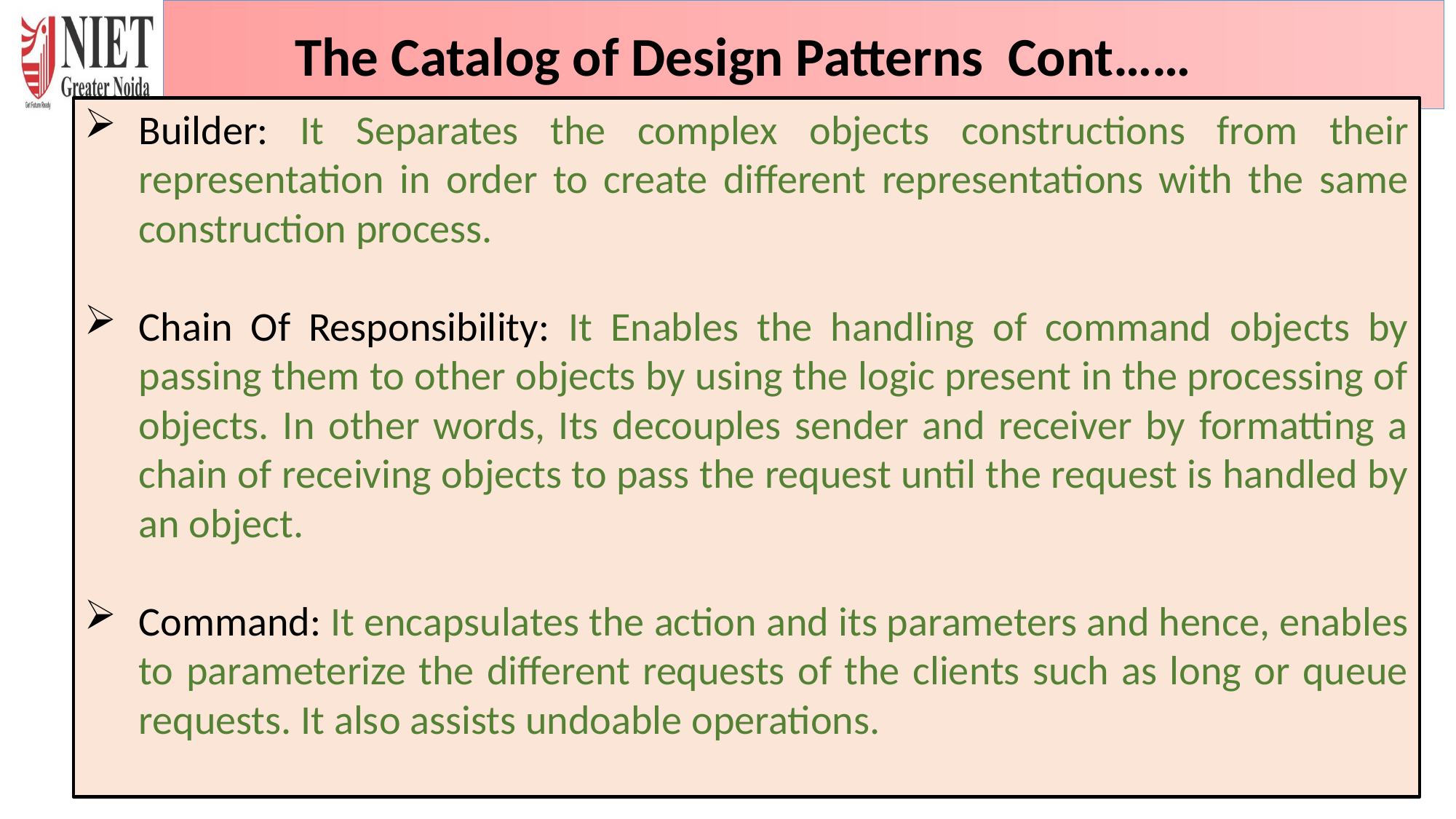

The Catalog of Design Patterns  Cont……
Builder: It Separates the complex objects constructions from their representation in order to create different representations with the same construction process.

Chain Of Responsibility: It Enables the handling of command objects by passing them to other objects by using the logic present in the processing of objects. In other words, Its decouples sender and receiver by formatting a chain of receiving objects to pass the request until the request is handled by an object.

Command: It encapsulates the action and its parameters and hence, enables to parameterize the different requests of the clients such as long or queue requests. It also assists undoable operations.

Shweta Singh                                           Design Pattern                                    Unit I
6/16/2024
53